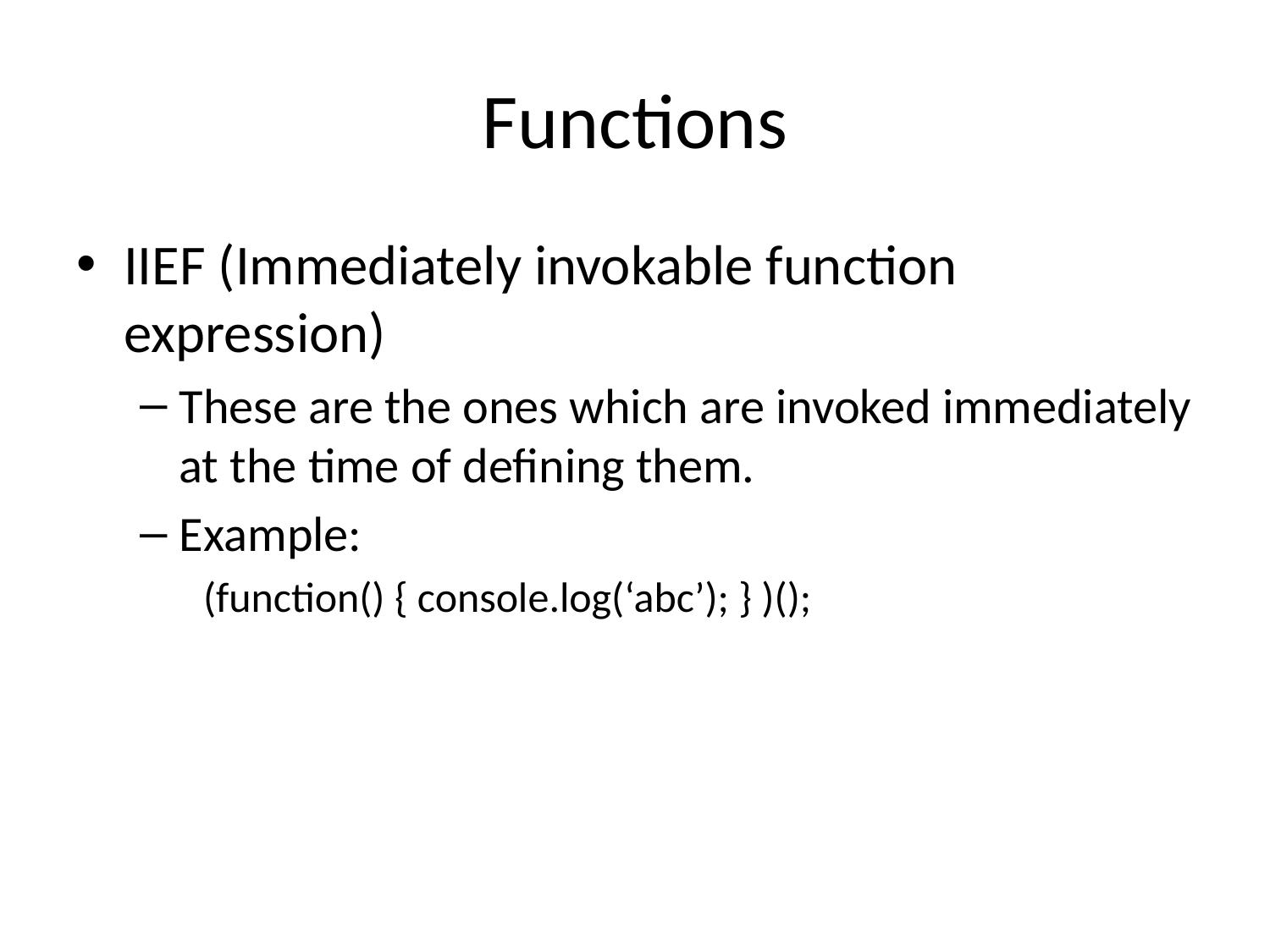

# Functions
IIEF (Immediately invokable function expression)
These are the ones which are invoked immediately at the time of defining them.
Example:
(function() { console.log(‘abc’); } )();